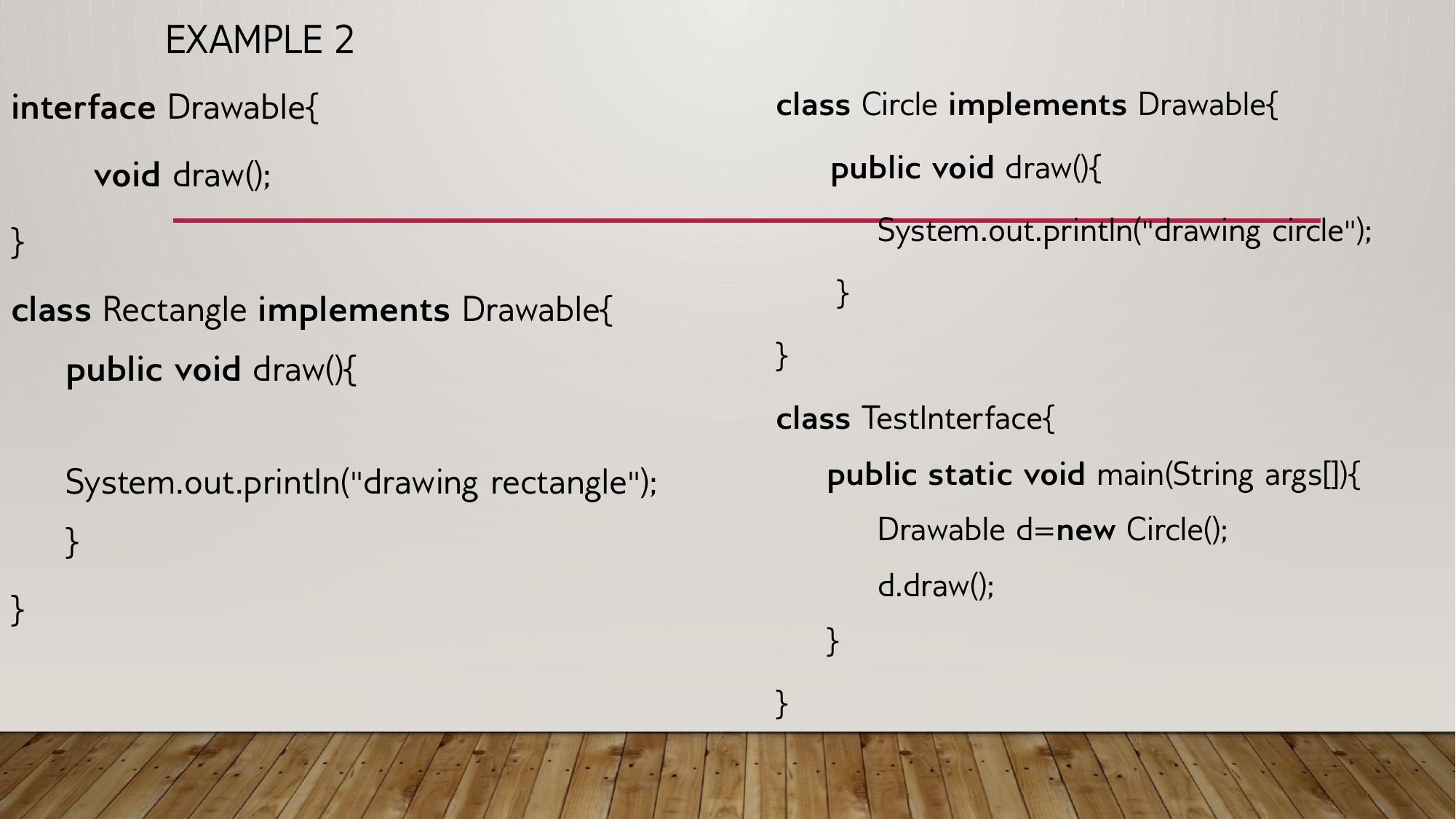

# Example 2
interface Drawable{
       void draw();
}
class Rectangle implements Drawable{
public void draw(){
	System.out.println("drawing rectangle");
}
}

class Circle implements Drawable{
     public void draw(){
	System.out.println("drawing circle");
      }
}
class TestInterface{
public static void main(String args[]){
Drawable d=new Circle();
d.draw();
}
}